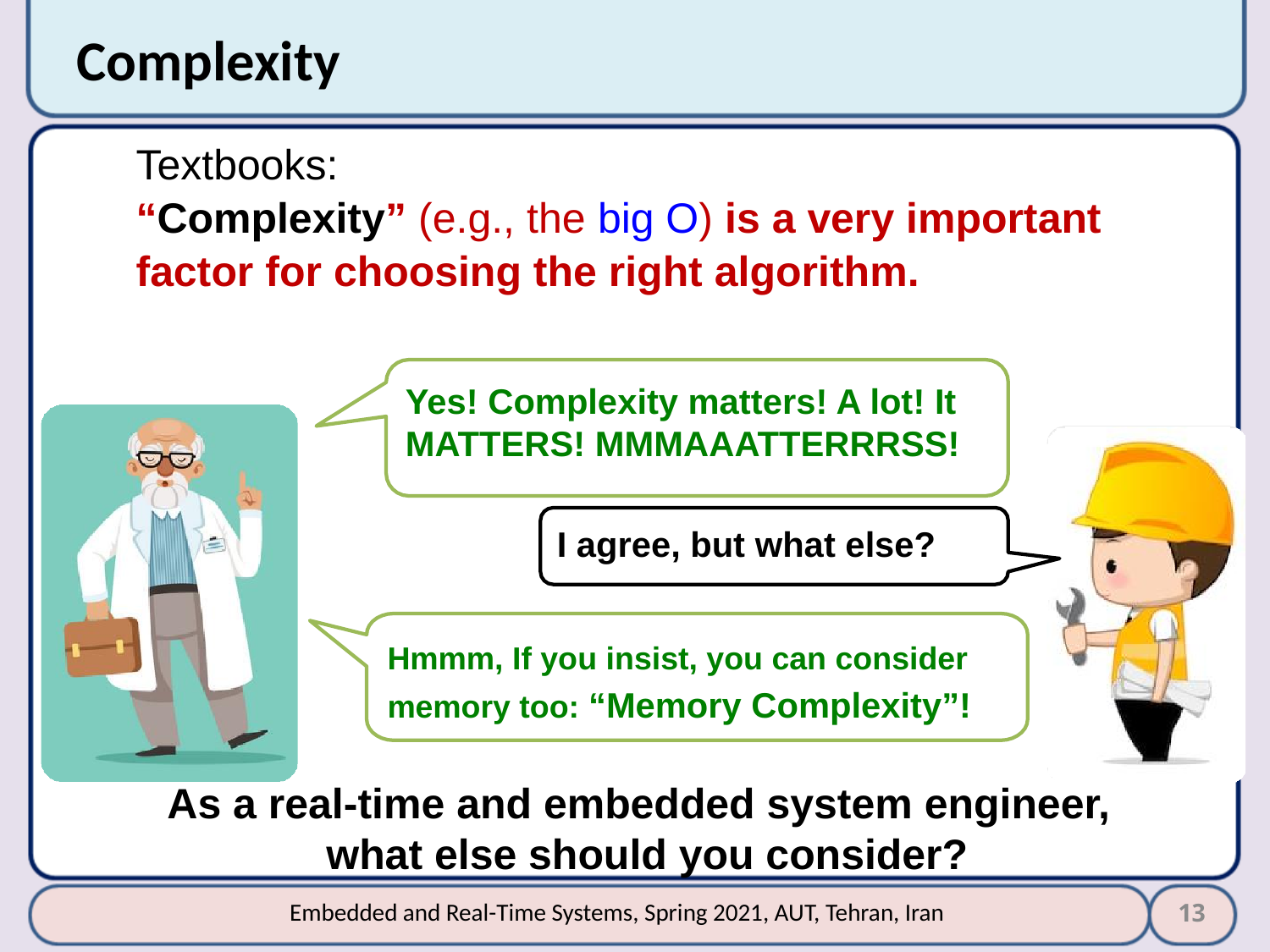

# Complexity
Textbooks:
“Complexity” (e.g., the big O) is a very important  factor for choosing the right algorithm.

Yes! Complexity matters! A lot! It  MATTERS! MMMAAATTERRRSS!

I agree, but what else?

Hmmm, If you insist, you can consider  memory too: “Memory Complexity”!

As a real-time and embedded system engineer,  what else should you consider?

13
Embedded and Real-Time Systems, Spring 2021, AUT, Tehran, Iran